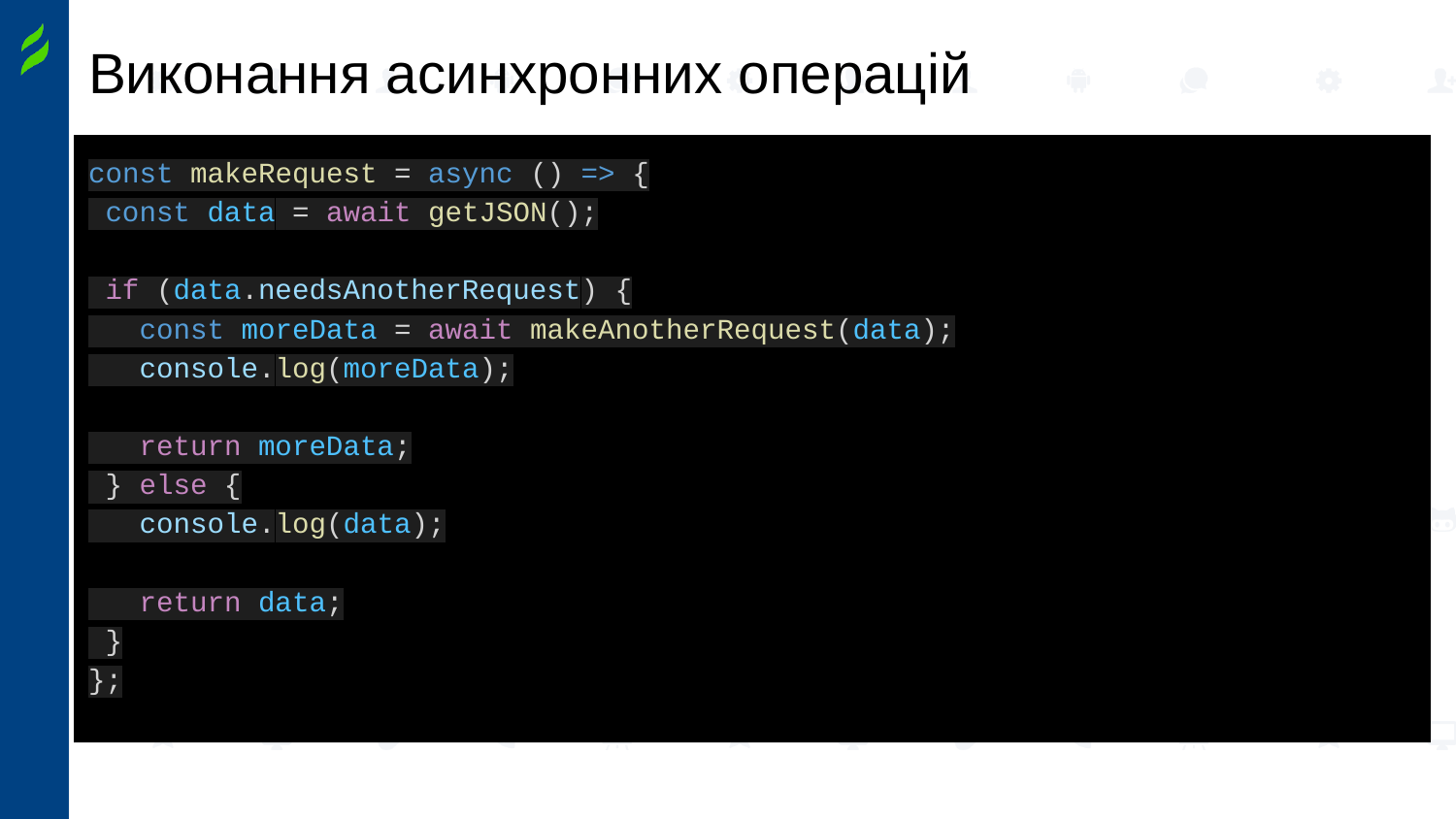

# Виконання асинхронних операцій
const makeRequest = async () => {
 const data = await getJSON();

 if (data.needsAnotherRequest) {
   const moreData = await makeAnotherRequest(data);
   console.log(moreData);

   return moreData;
 } else {
   console.log(data);

   return data;
 }
};